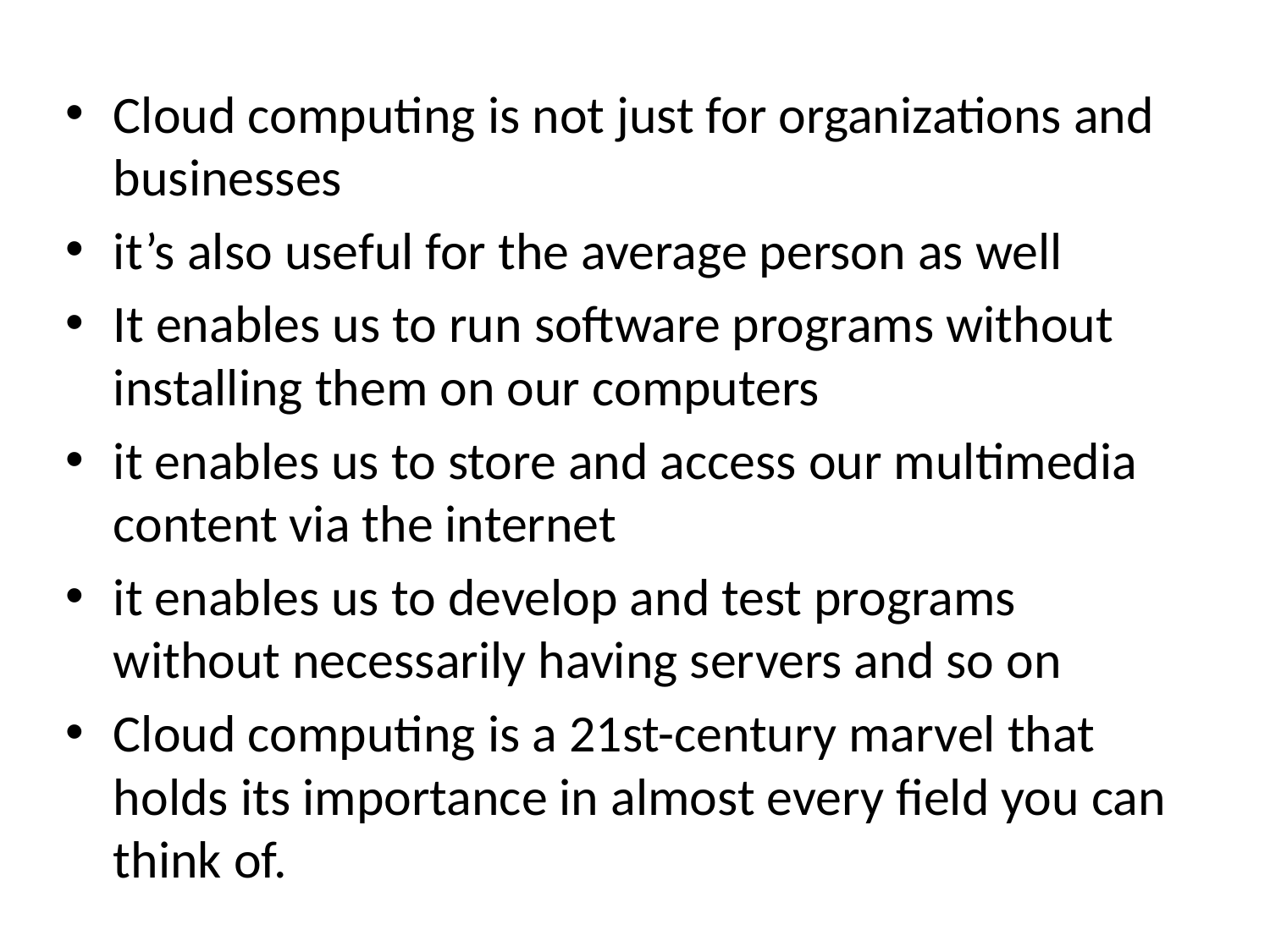

Cloud computing is not just for organizations and businesses
it’s also useful for the average person as well
It enables us to run software programs without installing them on our computers
it enables us to store and access our multimedia content via the internet
it enables us to develop and test programs without necessarily having servers and so on
Cloud computing is a 21st-century marvel that holds its importance in almost every field you can think of.